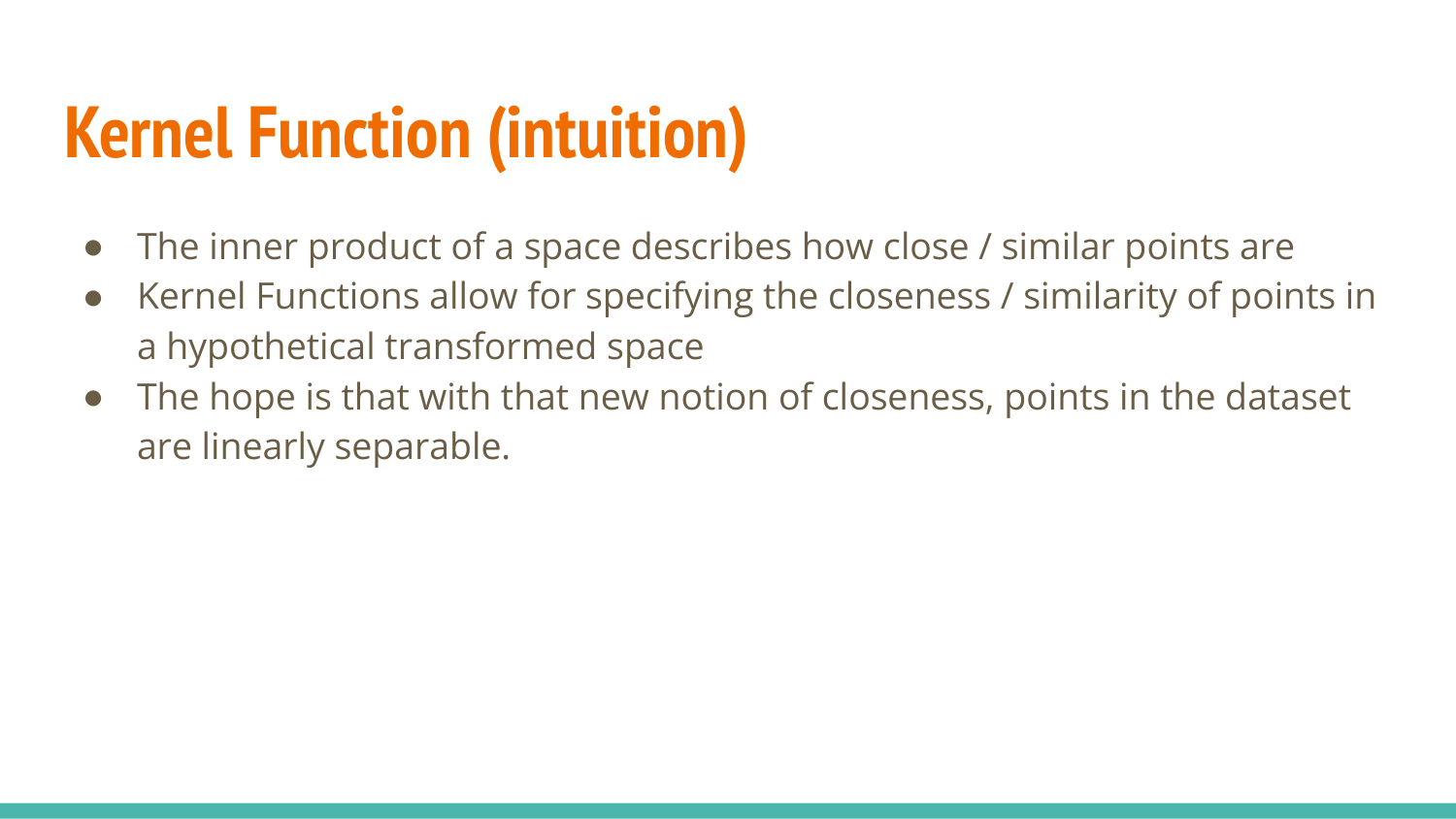

# Kernel Function (intuition)
The inner product of a space describes how close / similar points are
Kernel Functions allow for specifying the closeness / similarity of points in a hypothetical transformed space
The hope is that with that new notion of closeness, points in the dataset are linearly separable.